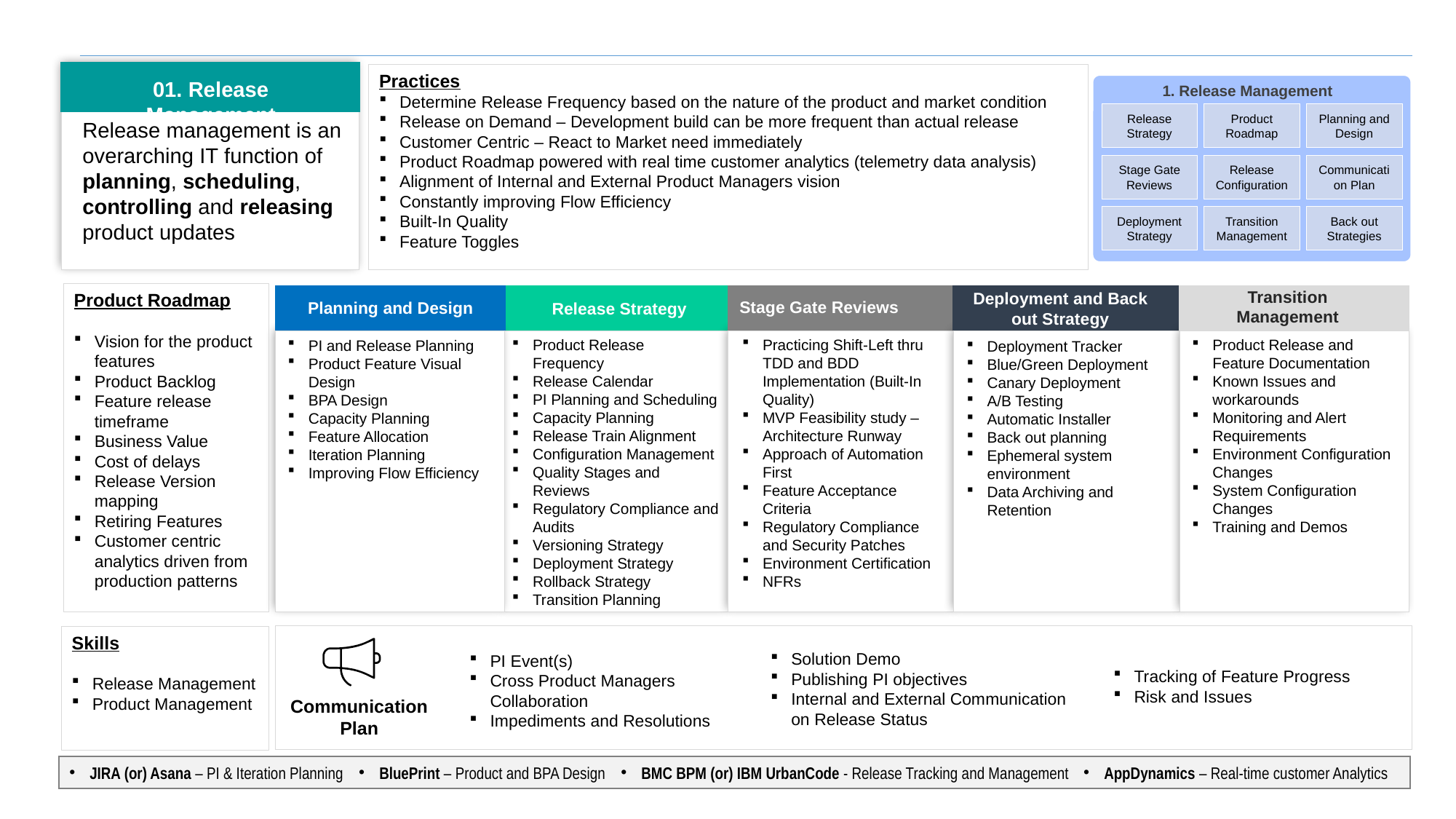

Practices
Determine Release Frequency based on the nature of the product and market condition
Release on Demand – Development build can be more frequent than actual release
Customer Centric – React to Market need immediately
Product Roadmap powered with real time customer analytics (telemetry data analysis)
Alignment of Internal and External Product Managers vision
Constantly improving Flow Efficiency
Built-In Quality
Feature Toggles
01. Release Management

1. Release Management
Release Strategy
Product Roadmap
Planning and Design
Stage Gate Reviews
Release Configuration
Communication Plan
Deployment Strategy
Transition Management
Back out Strategies
Release management is an overarching IT function of planning, scheduling, controlling and releasing product updates
Transition Management
Deployment and Back out Strategy
Product Roadmap

Vision for the product features
Product Backlog
Feature release timeframe
Business Value
Cost of delays
Release Version mapping
Retiring Features
Customer centric analytics driven from production patterns

Stage Gate Reviews
Planning and Design
Release Strategy
Product Release Frequency
Release Calendar
PI Planning and Scheduling
Capacity Planning
Release Train Alignment
Configuration Management
Quality Stages and Reviews
Regulatory Compliance and Audits
Versioning Strategy
Deployment Strategy
Rollback Strategy
Transition Planning
Practicing Shift-Left thru TDD and BDD Implementation (Built-In Quality)
MVP Feasibility study – Architecture Runway
Approach of Automation First
Feature Acceptance Criteria
Regulatory Compliance and Security Patches
Environment Certification
NFRs
Product Release and Feature Documentation
Known Issues and workarounds
Monitoring and Alert Requirements
Environment Configuration Changes
System Configuration Changes
Training and Demos

PI and Release Planning
Product Feature Visual Design
BPA Design
Capacity Planning
Feature Allocation
Iteration Planning
Improving Flow Efficiency
Deployment Tracker
Blue/Green Deployment
Canary Deployment
A/B Testing
Automatic Installer
Back out planning
Ephemeral system environment
Data Archiving and Retention

Skills

Release Management
Product Management

Solution Demo
Publishing PI objectives
Internal and External Communication on Release Status
PI Event(s)
Cross Product Managers Collaboration
Impediments and Resolutions
Tracking of Feature Progress
Risk and Issues
Communication Plan

JIRA (or) Asana – PI & Iteration Planning
BluePrint – Product and BPA Design
BMC BPM (or) IBM UrbanCode - Release Tracking and Management
AppDynamics – Real-time customer Analytics